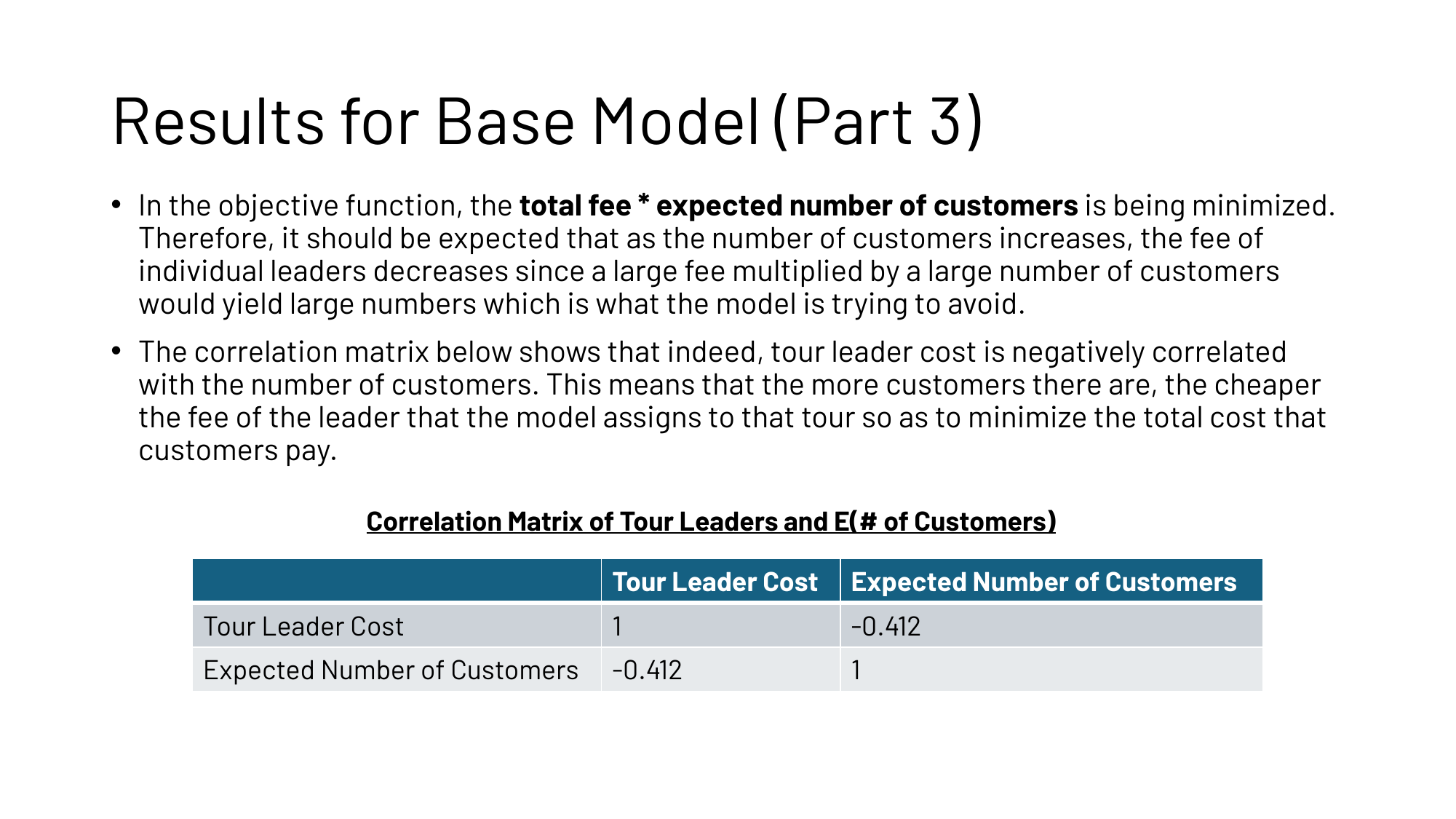

# Results for Base Model (Part 3)
In the objective function, the total fee * expected number of customers is being minimized. Therefore, it should be expected that as the number of customers increases, the fee of individual leaders decreases since a large fee multiplied by a large number of customers would yield large numbers which is what the model is trying to avoid.
The correlation matrix below shows that indeed, tour leader cost is negatively correlated with the number of customers. This means that the more customers there are, the cheaper the fee of the leader that the model assigns to that tour so as to minimize the total cost that customers pay.
Correlation Matrix of Tour Leaders and E(# of Customers)
|  | Tour Leader Cost | Expected Number of Customers |
| --- | --- | --- |
| Tour Leader Cost | 1 | -0.412 |
| Expected Number of Customers | -0.412 | 1 |